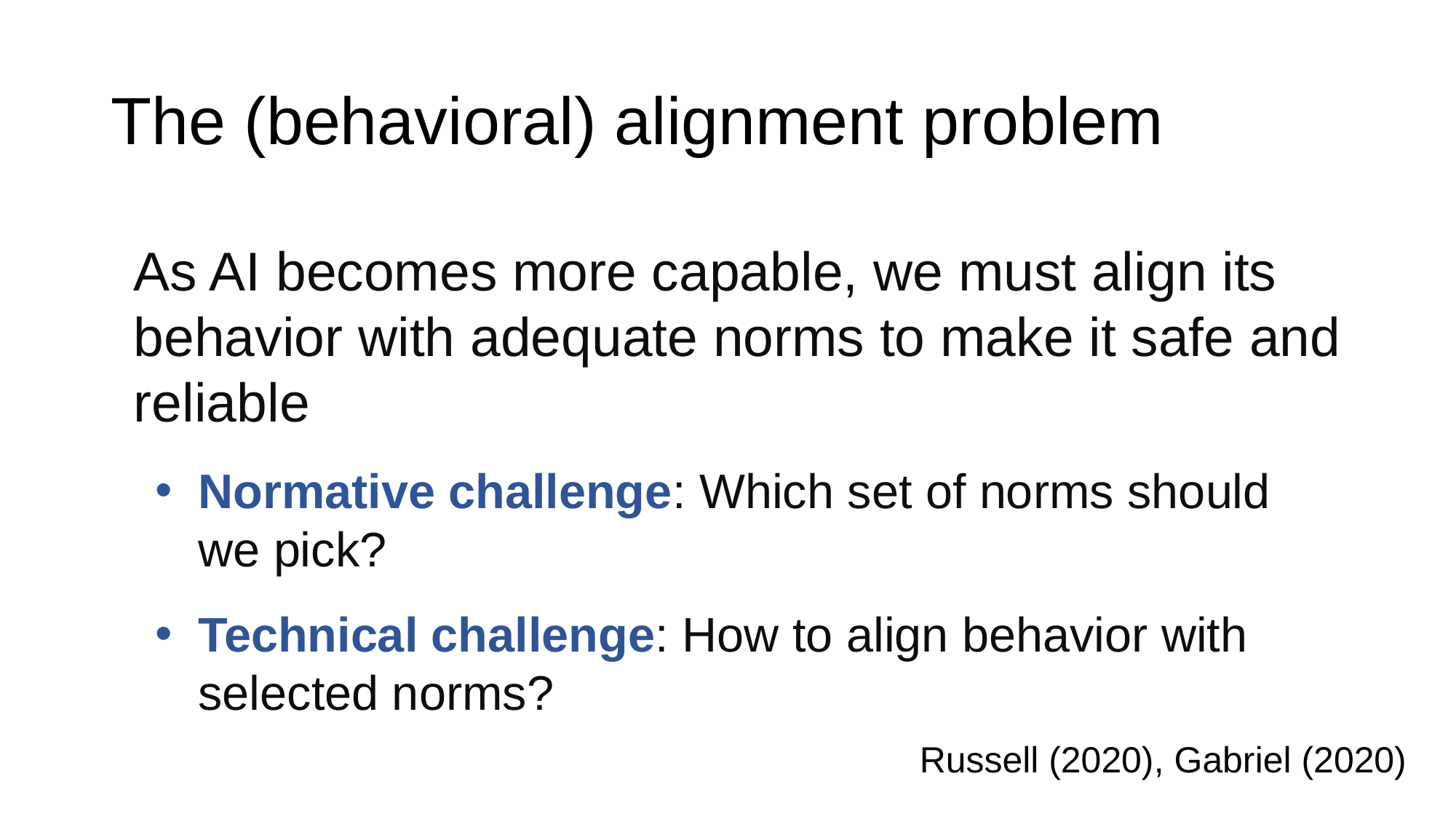

# The (behavioral) alignment problem
As AI becomes more capable, we must align its behavior with adequate norms to make it safe and reliable
Normative challenge: Which set of norms should we pick?
Technical challenge: How to align behavior with selected norms?
Russell (2020), Gabriel (2020)